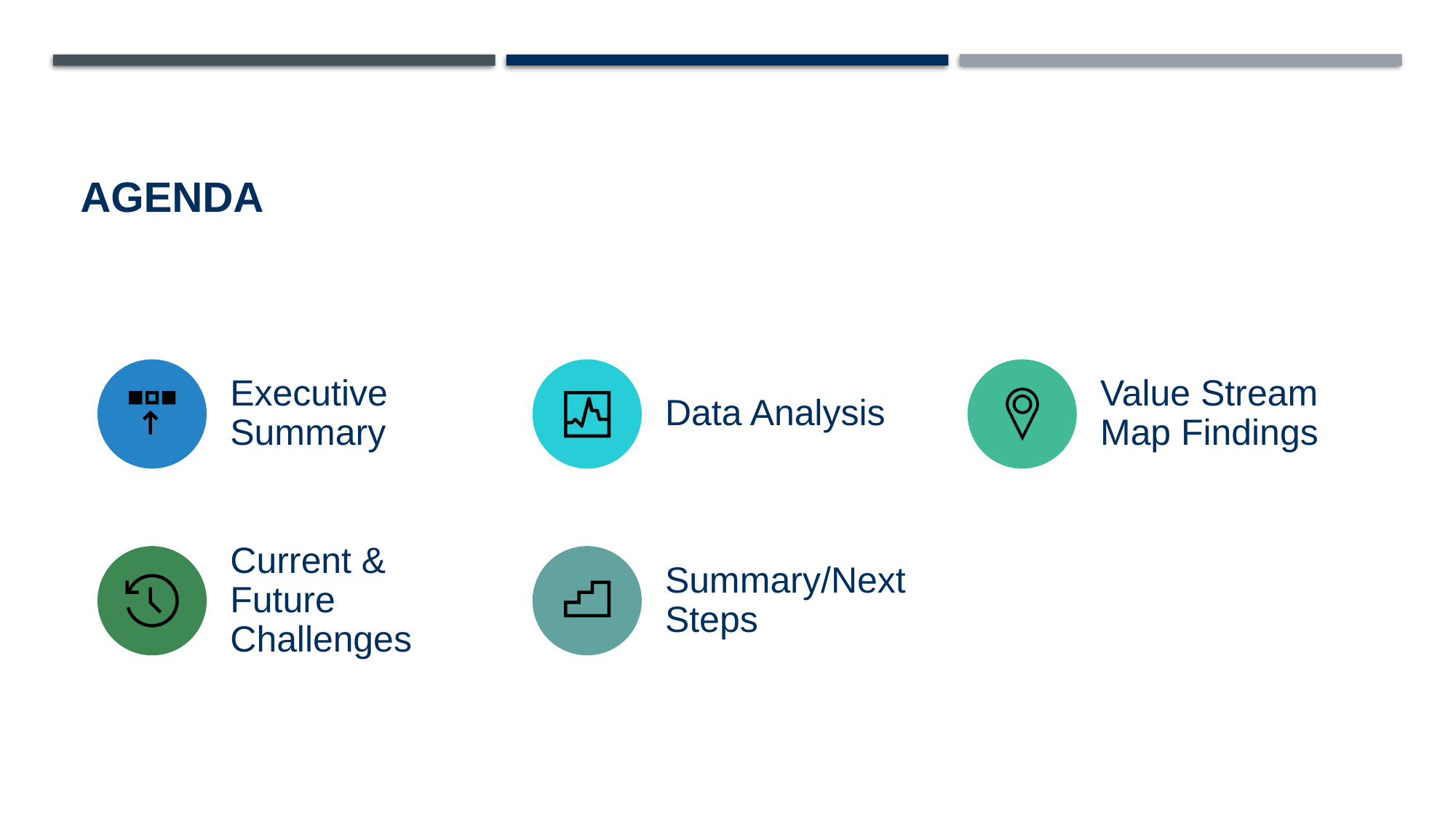

# Agenda
Executive Summary
Data Analysis
Value Stream Map Findings
Current & Future Challenges
Summary/Next Steps